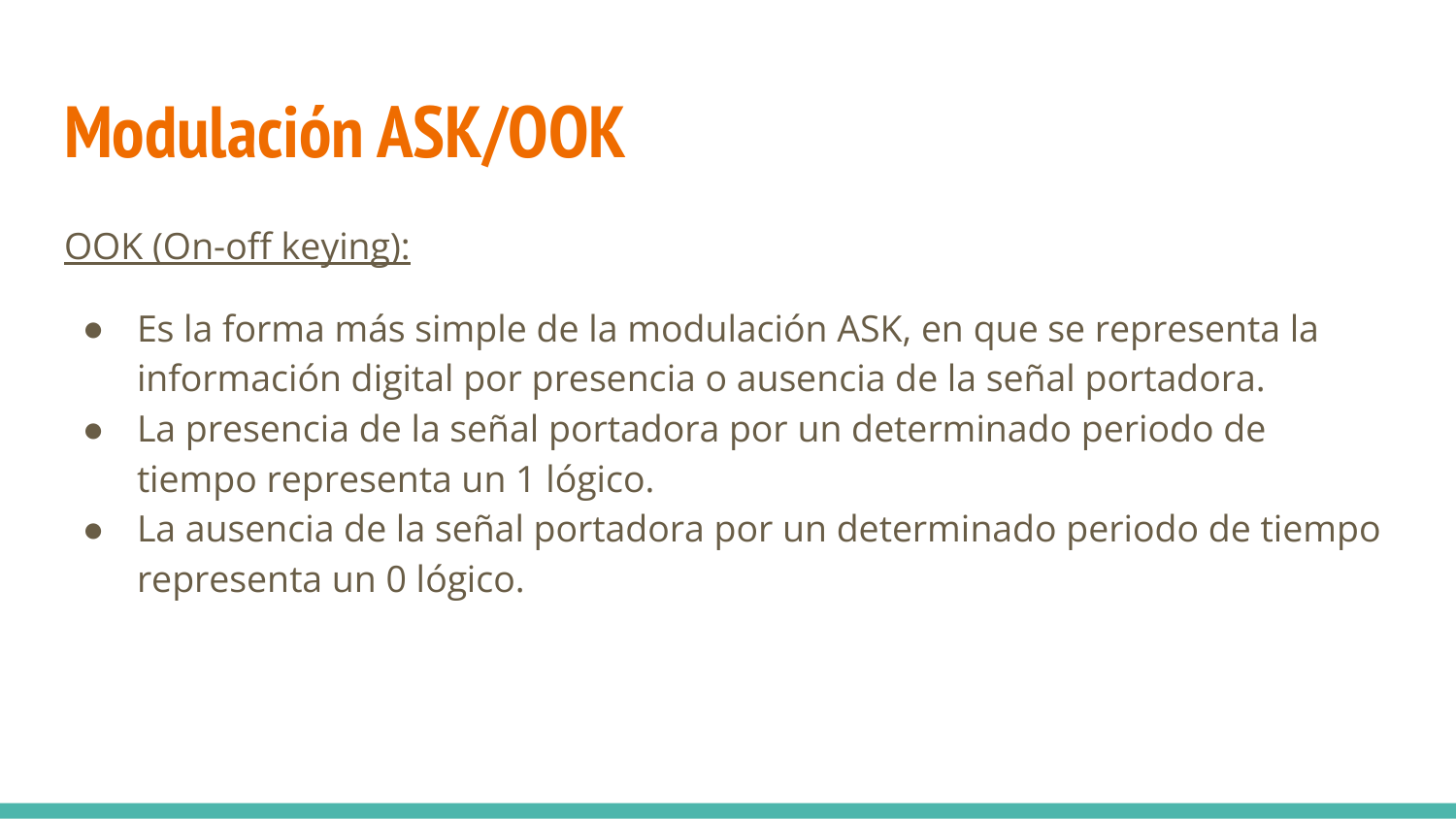

# Modulación ASK/OOK
OOK (On-off keying):
Es la forma más simple de la modulación ASK, en que se representa la información digital por presencia o ausencia de la señal portadora.
La presencia de la señal portadora por un determinado periodo de tiempo representa un 1 lógico.
La ausencia de la señal portadora por un determinado periodo de tiempo representa un 0 lógico.